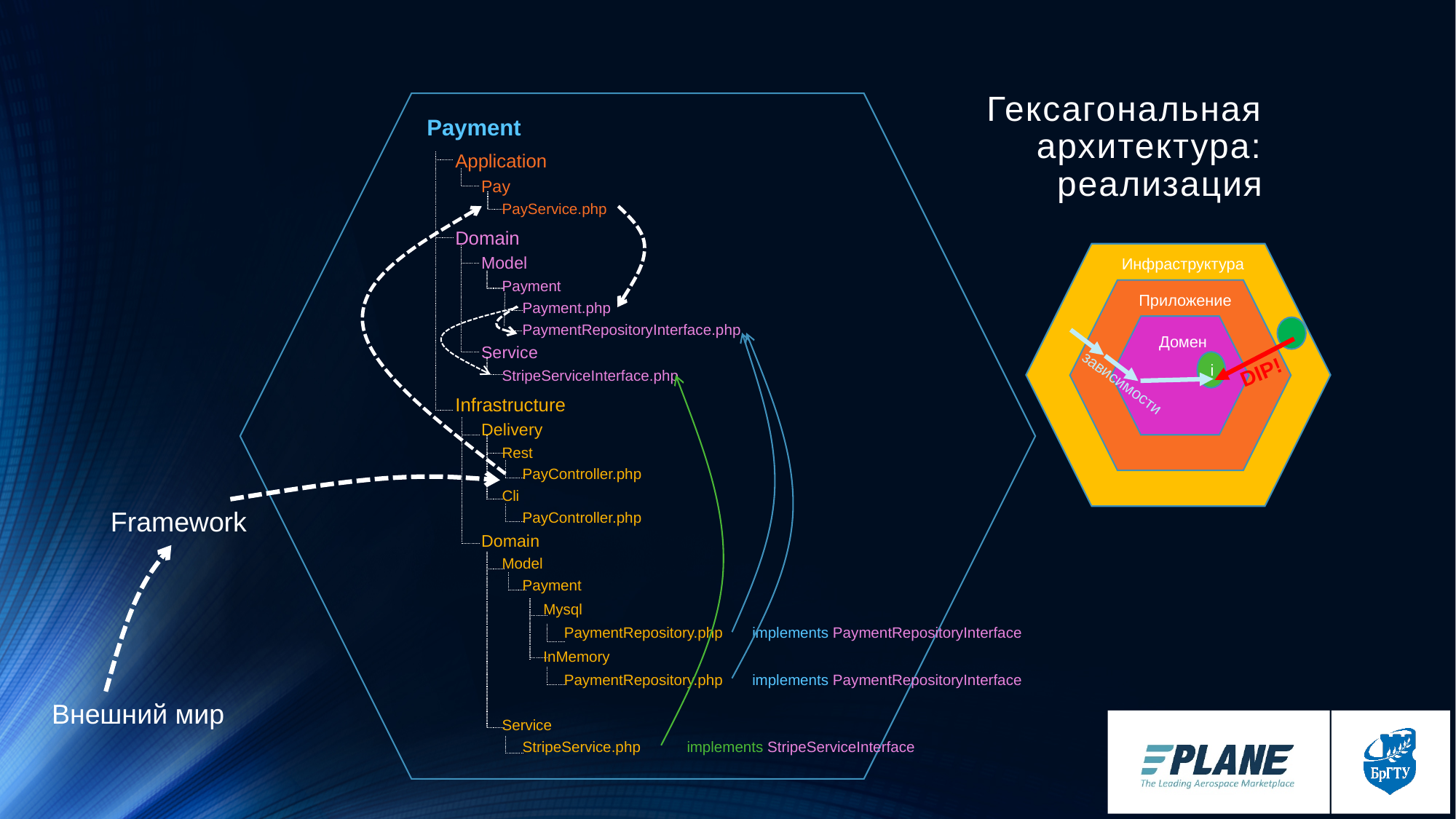

# Гексагональная архитектура: реализация

Payment
Application
Pay
PayService.php
Domain
Model
Payment
Payment.php
PaymentRepositoryInterface.php
Service
StripeServiceInterface.php
Infrastructure
Delivery
Rest
PayController.php
Cli
PayController.php
Domain
Model
Payment
Mysql
PaymentRepository.php       implements PaymentRepositoryInterface
InMemory
PaymentRepository.php       implements PaymentRepositoryInterface

Service
StripeService.php           implements StripeServiceInterface

Инфраструктура

Приложение

Домен
i
DIP!
зависимости

Framework

Внешний мир